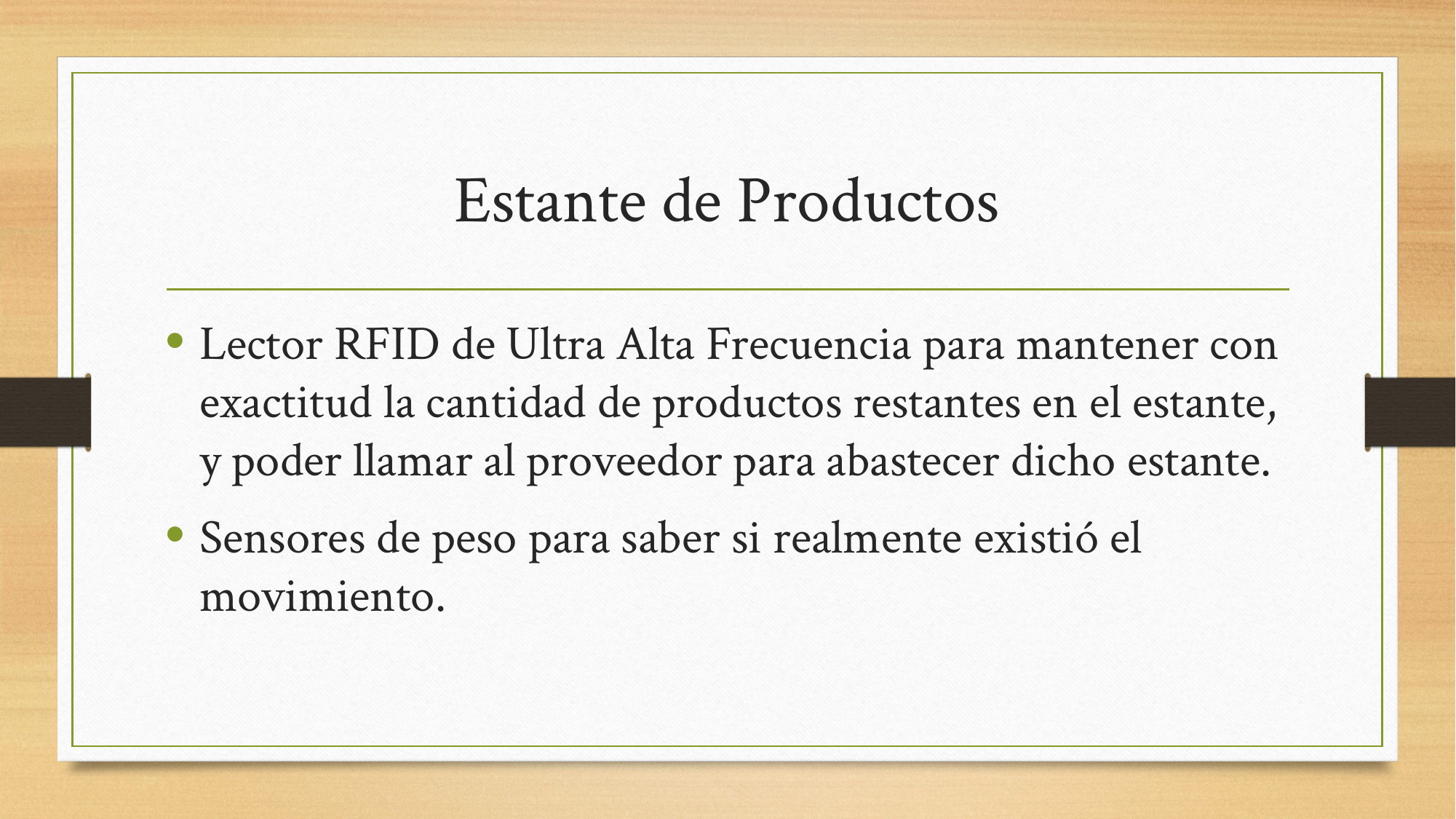

# Estante de Productos
Lector RFID de Ultra Alta Frecuencia para mantener con exactitud la cantidad de productos restantes en el estante, y poder llamar al proveedor para abastecer dicho estante.
Sensores de peso para saber si realmente existió el movimiento.